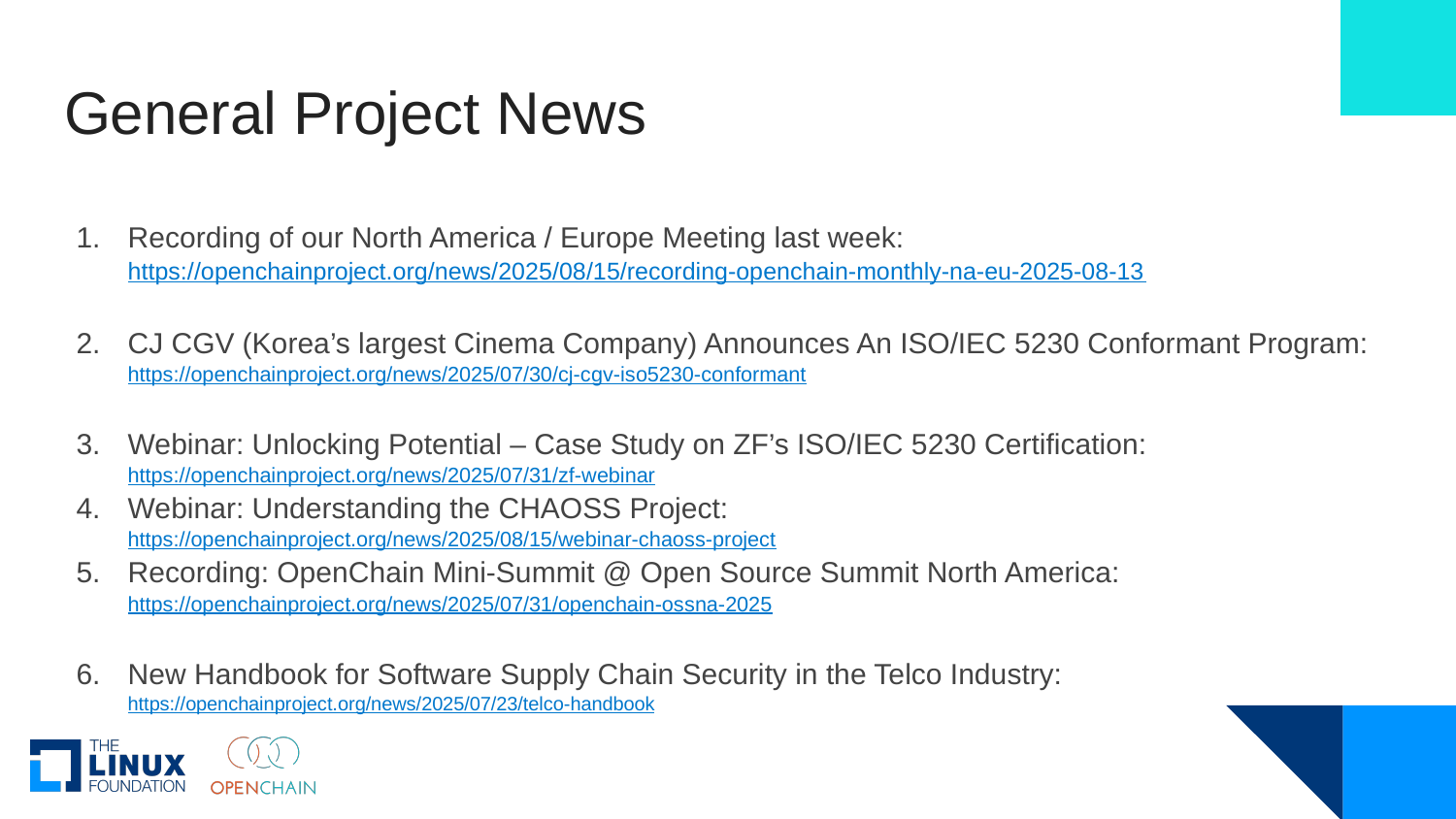

# General Project News
Recording of our North America / Europe Meeting last week:
https://openchainproject.org/news/2025/08/15/recording-openchain-monthly-na-eu-2025-08-13

CJ CGV (Korea’s largest Cinema Company) Announces An ISO/IEC 5230 Conformant Program:
https://openchainproject.org/news/2025/07/30/cj-cgv-iso5230-conformant

Webinar: Unlocking Potential – Case Study on ZF’s ISO/IEC 5230 Certification:
https://openchainproject.org/news/2025/07/31/zf-webinar
Webinar: Understanding the CHAOSS Project:
https://openchainproject.org/news/2025/08/15/webinar-chaoss-project
Recording: OpenChain Mini-Summit @ Open Source Summit North America:
https://openchainproject.org/news/2025/07/31/openchain-ossna-2025

New Handbook for Software Supply Chain Security in the Telco Industry:
https://openchainproject.org/news/2025/07/23/telco-handbook